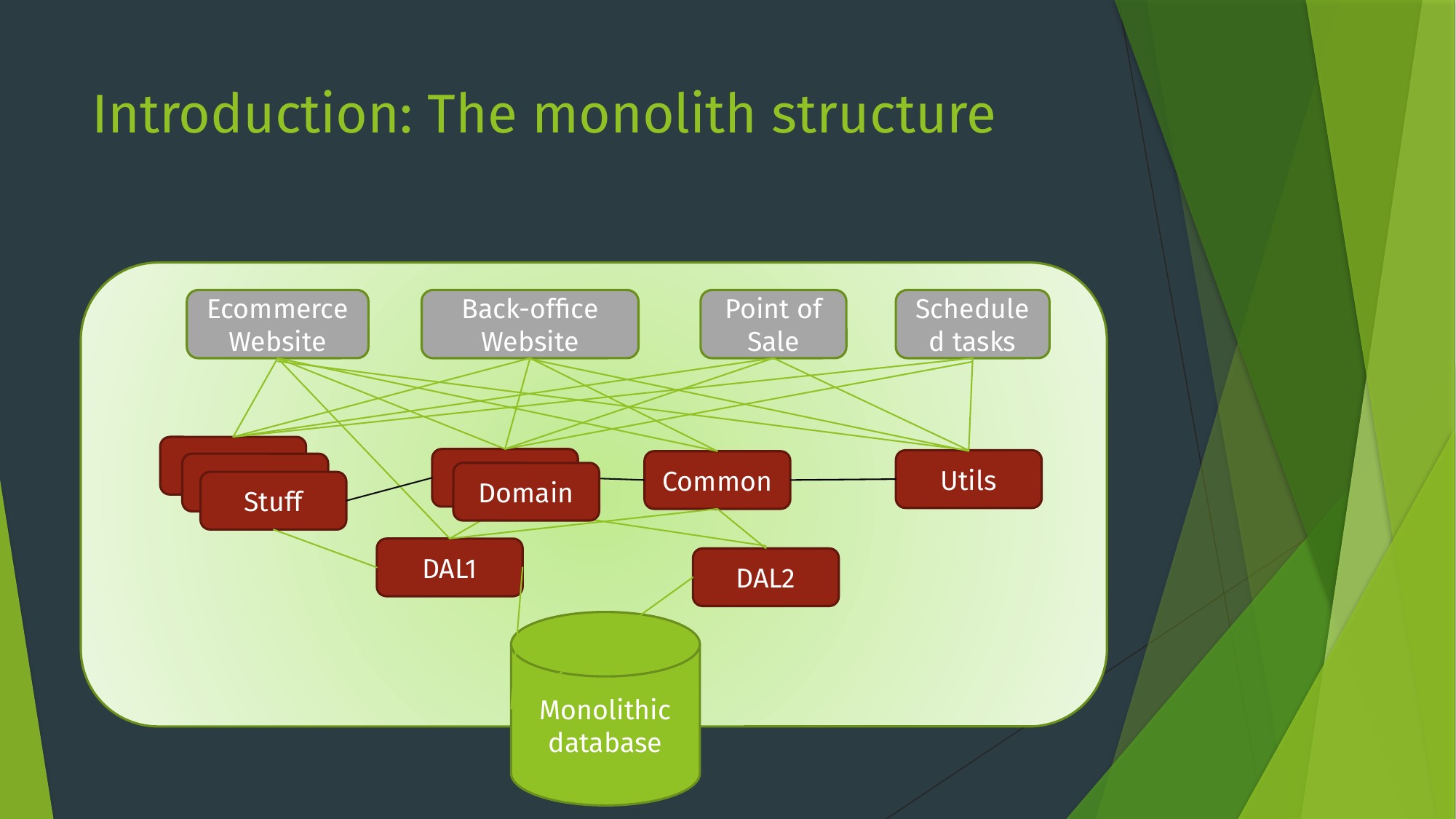

# Introduction: The monolith structure

Ecommerce Website
Back-office Website
Point of Sale
Scheduled tasks
Domain
Domain
Utils
Common
Domain
Domain
Stuff
DAL1
DAL2
Monolithic database